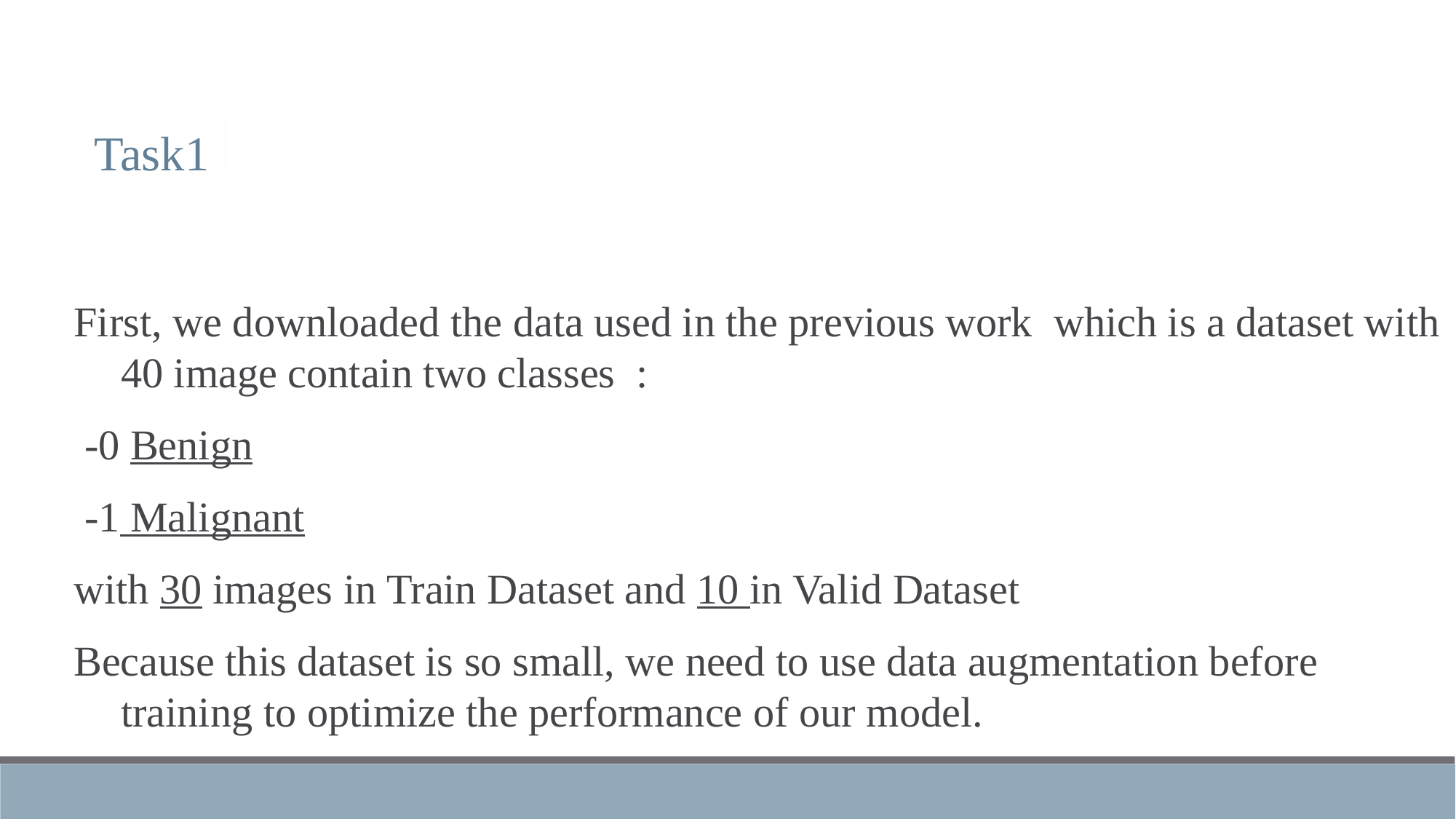

# Plan

Task1
First, we downloaded the data used in the previous work  which is a dataset with 40 image contain two classes  :
 -0 Benign
 -1 Malignant
with 30 images in Train Dataset and 10 in Valid Dataset
Because this dataset is so small, we need to use data augmentation before training to optimize the performance of our model.

4